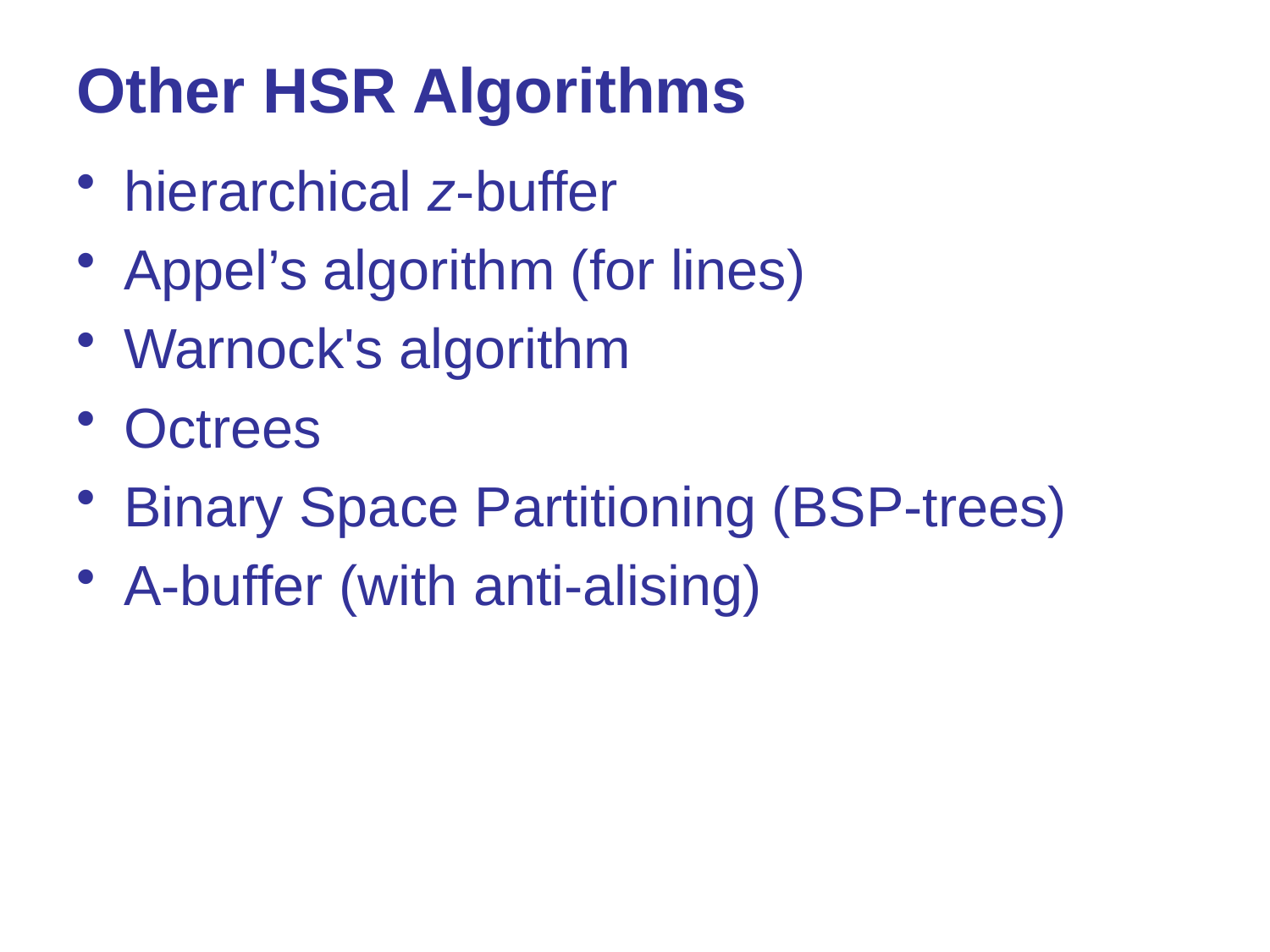

# Other HSR Algorithms
hierarchical z-buffer
Appel’s algorithm (for lines)
Warnock's algorithm
Octrees
Binary Space Partitioning (BSP-trees)
A-buffer (with anti-alising)